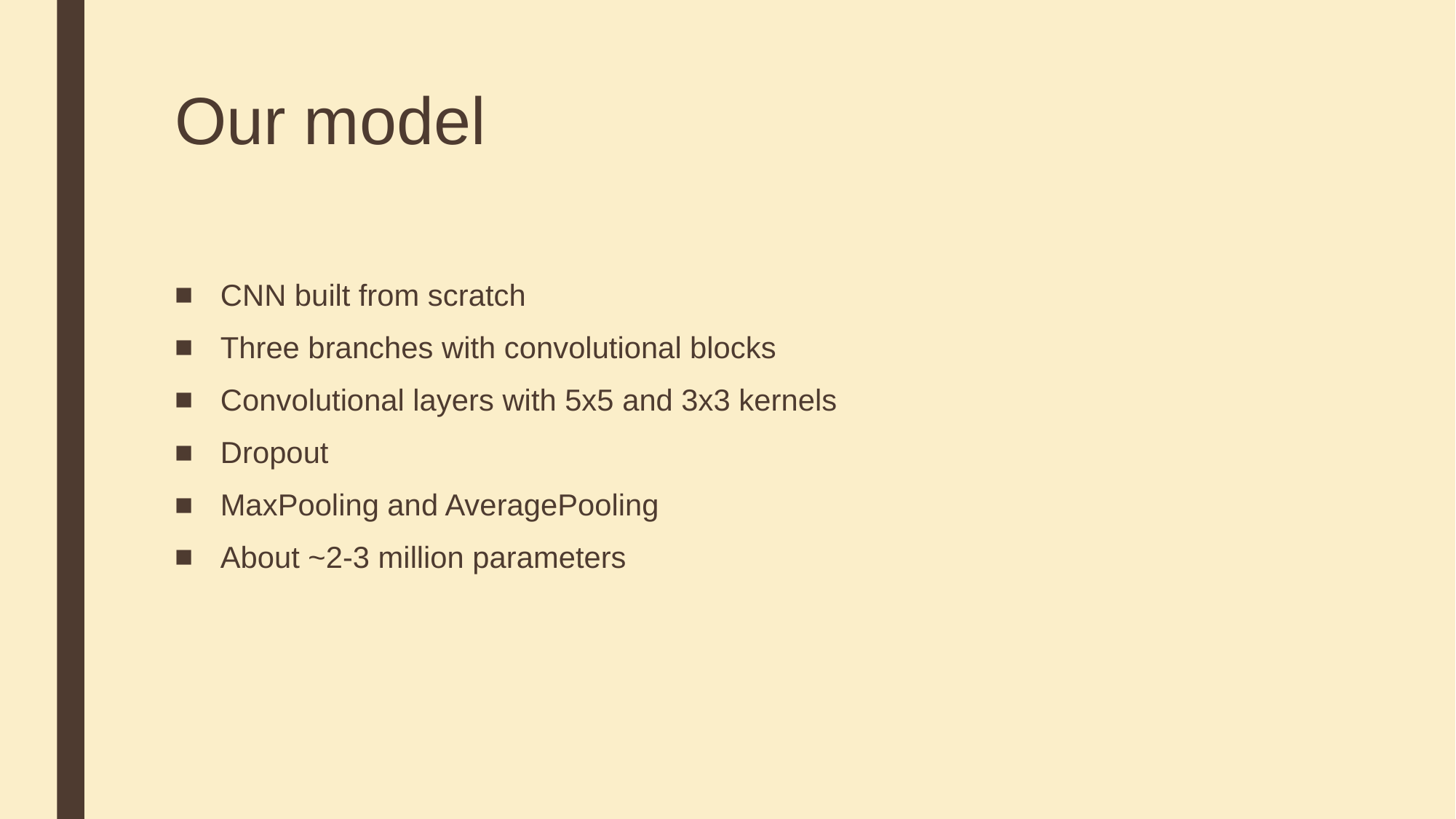

# Our model
CNN built from scratch
Three branches with convolutional blocks
Convolutional layers with 5x5 and 3x3 kernels
Dropout
MaxPooling and AveragePooling
About ~2-3 million parameters